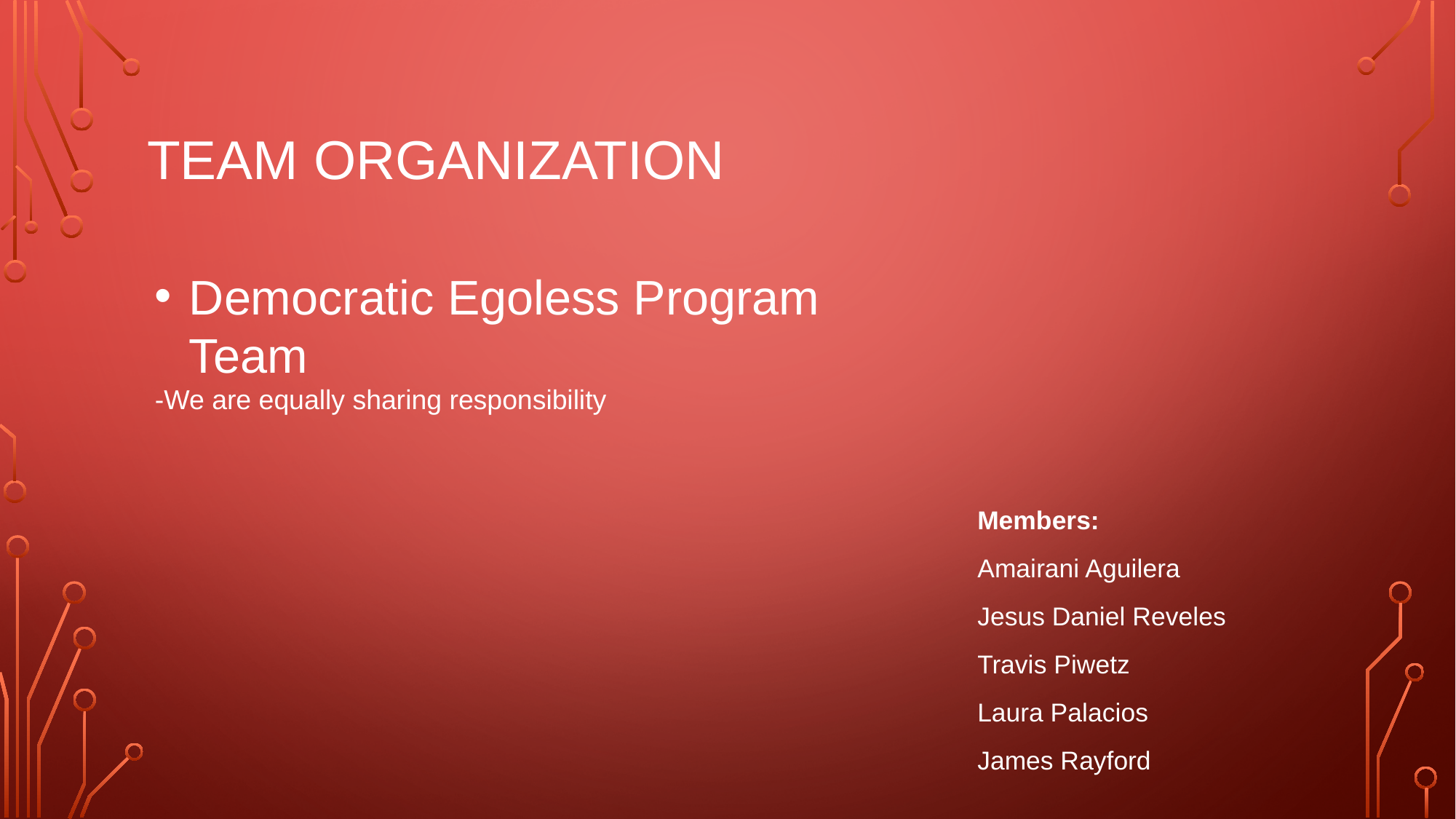

# Team Organization
Democratic Egoless Program Team
-We are equally sharing responsibility

	Members:
	Amairani Aguilera
	Jesus Daniel Reveles
	Travis Piwetz
	Laura Palacios
	James Rayford